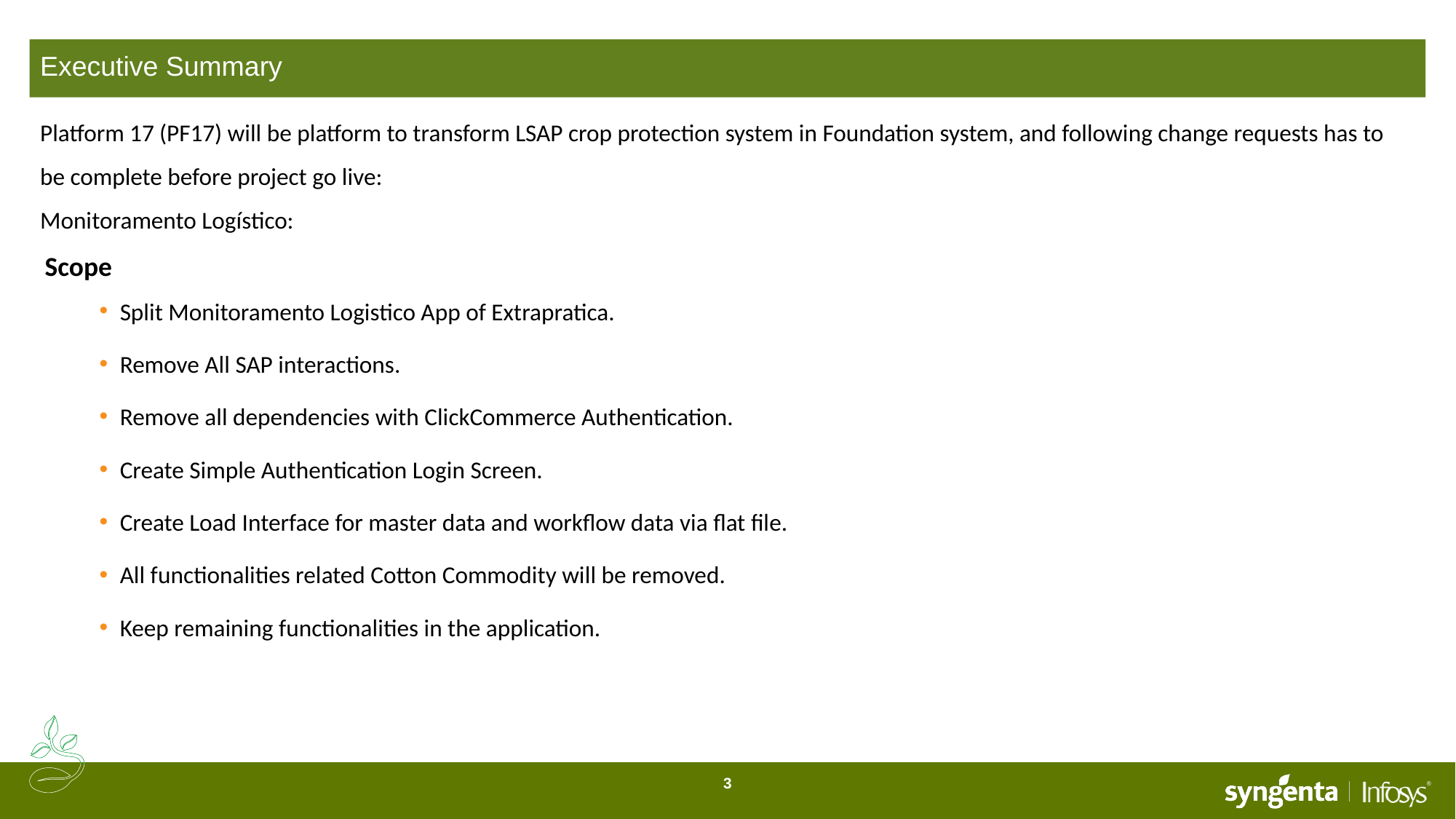

Executive Summary
Platform 17 (PF17) will be platform to transform LSAP crop protection system in Foundation system, and following change requests has to be complete before project go live:
Monitoramento Logístico:

Scope
Split Monitoramento Logistico App of Extrapratica.
Remove All SAP interactions.
Remove all dependencies with ClickCommerce Authentication.
Create Simple Authentication Login Screen.
Create Load Interface for master data and workflow data via flat file.
All functionalities related Cotton Commodity will be removed.
Keep remaining functionalities in the application.